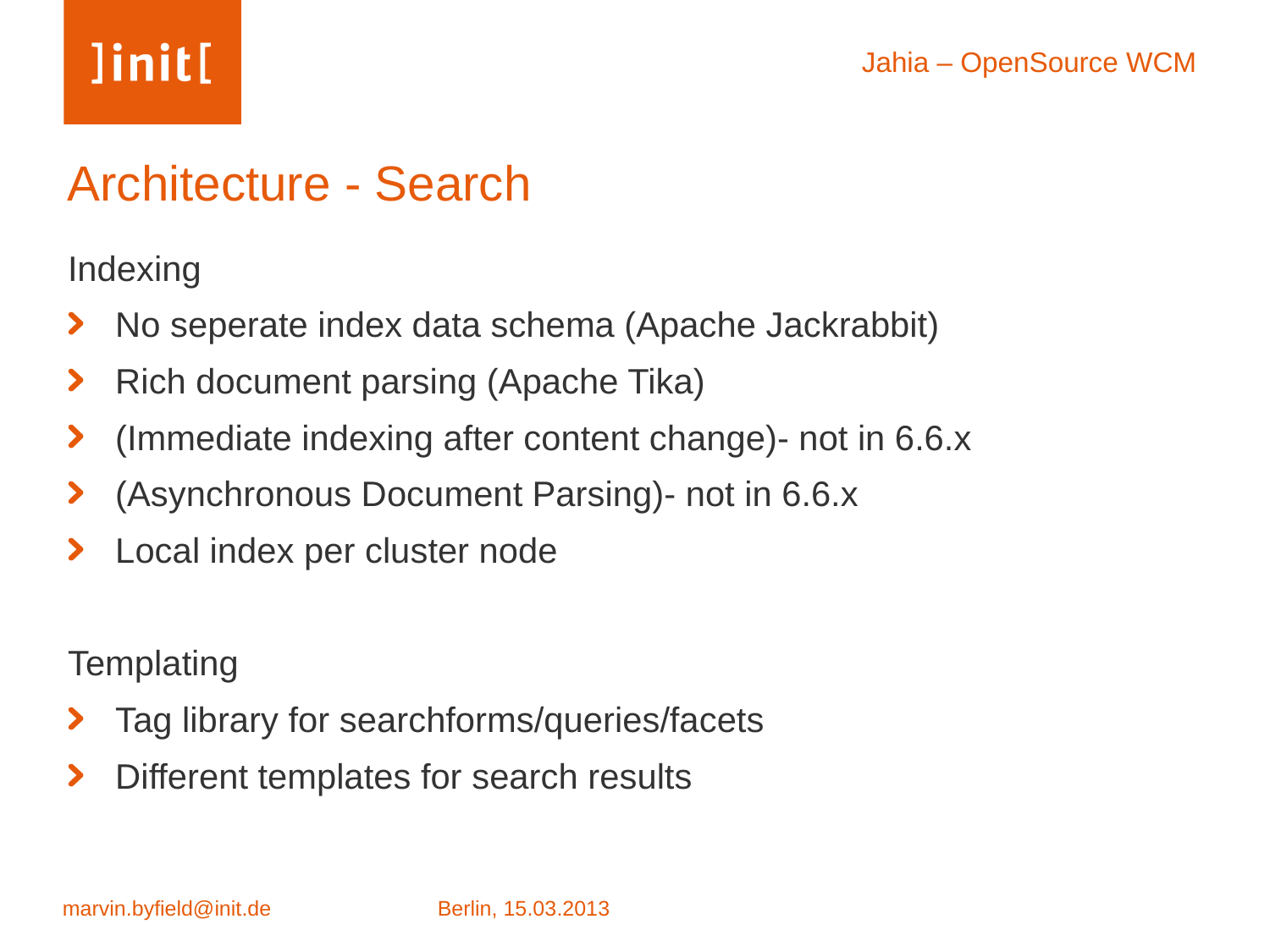

# Architecture - Search
Indexing
No seperate index data schema (Apache Jackrabbit)
Rich document parsing (Apache Tika)
(Immediate indexing after content change)- not in 6.6.x
(Asynchronous Document Parsing)- not in 6.6.x
Local index per cluster node

Templating
Tag library for searchforms/queries/facets
Different templates for search results

Berlin, 15.03.2013
marvin.byfield@init.de